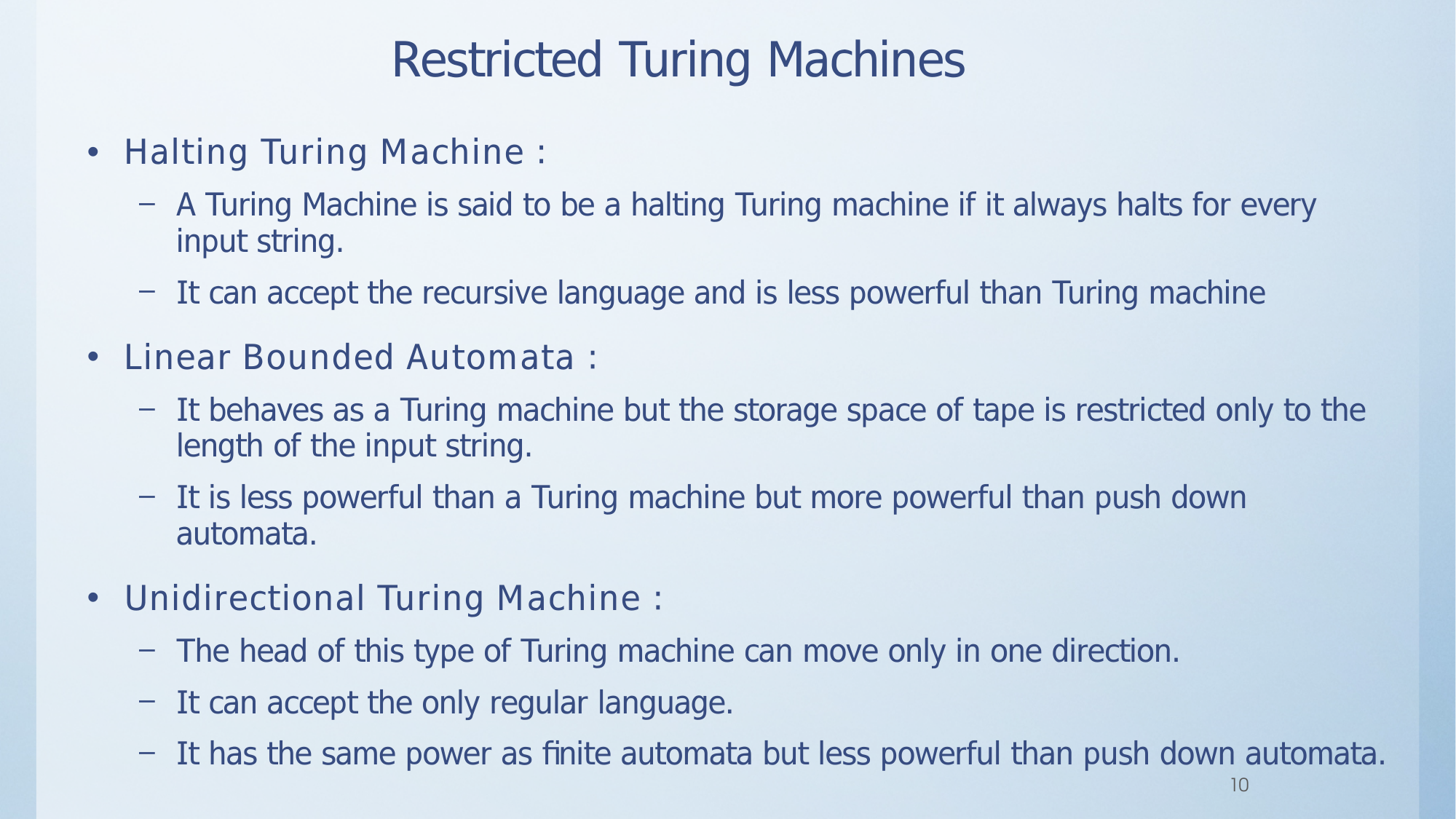

# Restricted Turing Machines
Halting Turing Machine :
A Turing Machine is said to be a halting Turing machine if it always halts for every input string.
It can accept the recursive language and is less powerful than Turing machine
Linear Bounded Automata :
It behaves as a Turing machine but the storage space of tape is restricted only to the length of the input string.
It is less powerful than a Turing machine but more powerful than push down automata.
Unidirectional Turing Machine :
The head of this type of Turing machine can move only in one direction.
It can accept the only regular language.
It has the same power as finite automata but less powerful than push down automata.
10